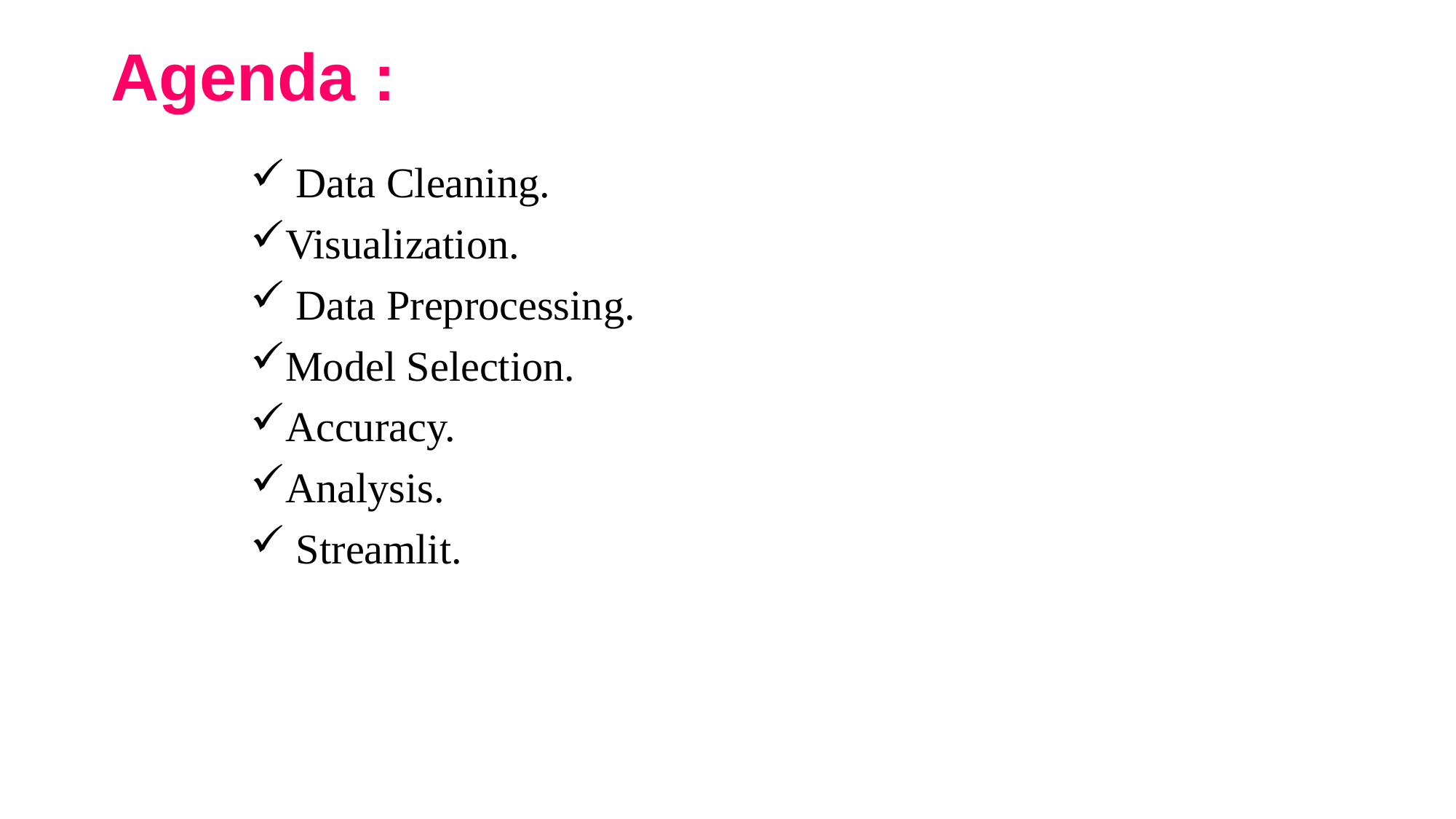

# Agenda :
 Data Cleaning.
Visualization.
 Data Preprocessing.
Model Selection.
Accuracy.
Analysis.
 Streamlit.